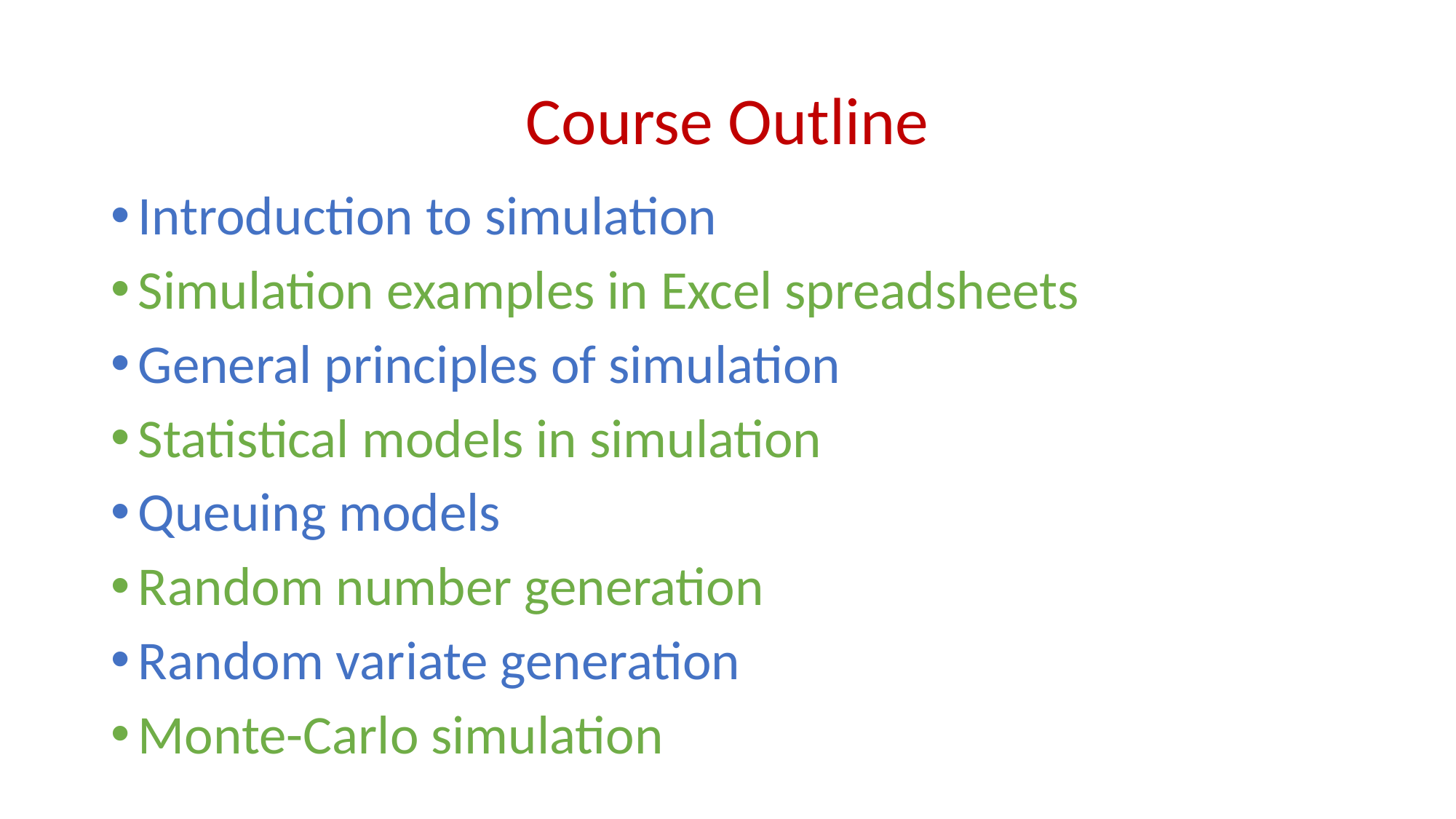

# Course Outline
Introduction to simulation
Simulation examples in Excel spreadsheets
General principles of simulation
Statistical models in simulation
Queuing models
Random number generation
Random variate generation
Monte-Carlo simulation